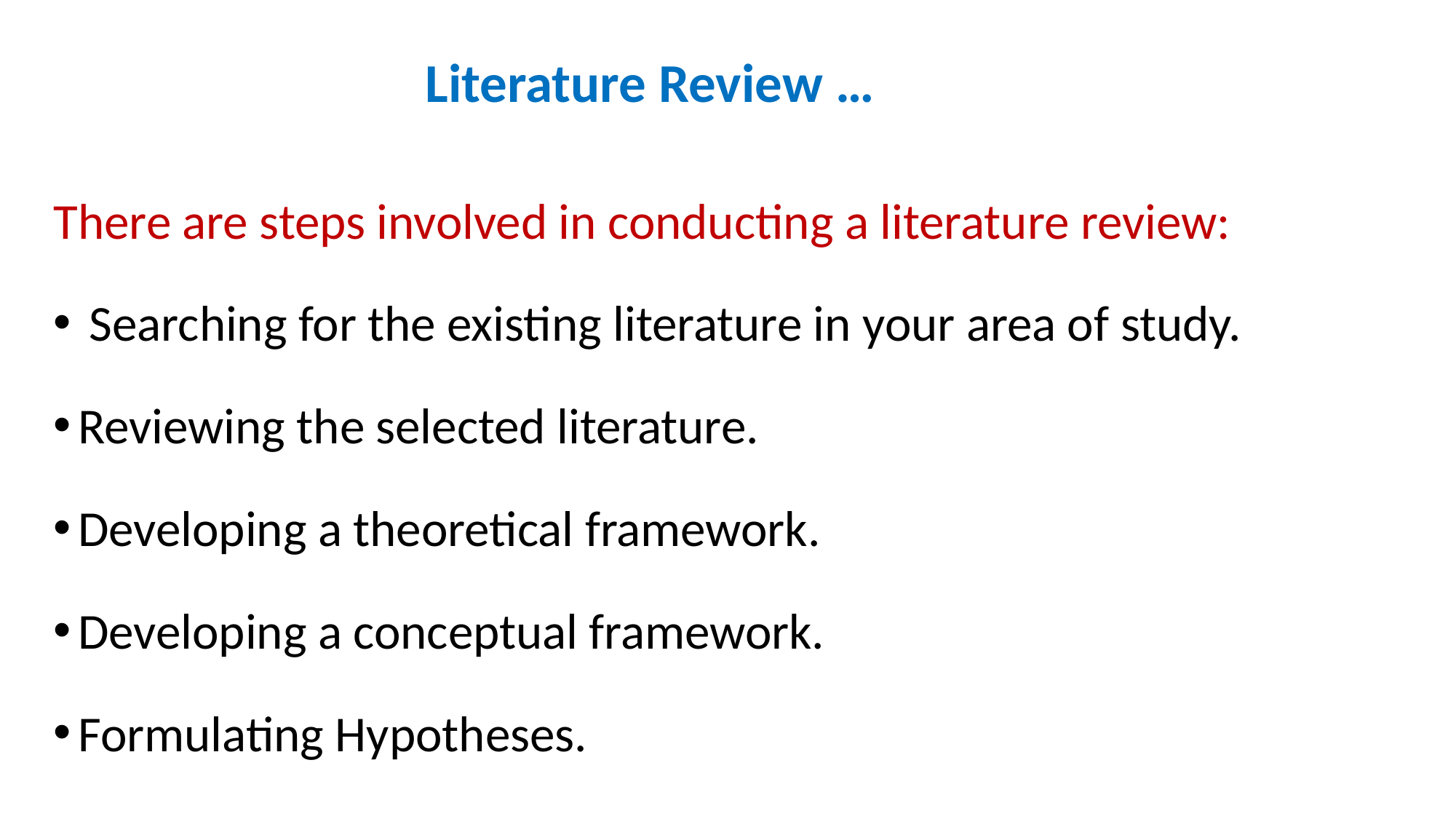

# Literature Review …
There are steps involved in conducting a literature review:
 Searching for the existing literature in your area of study.
Reviewing the selected literature.
Developing a theoretical framework.
Developing a conceptual framework.
Formulating Hypotheses.